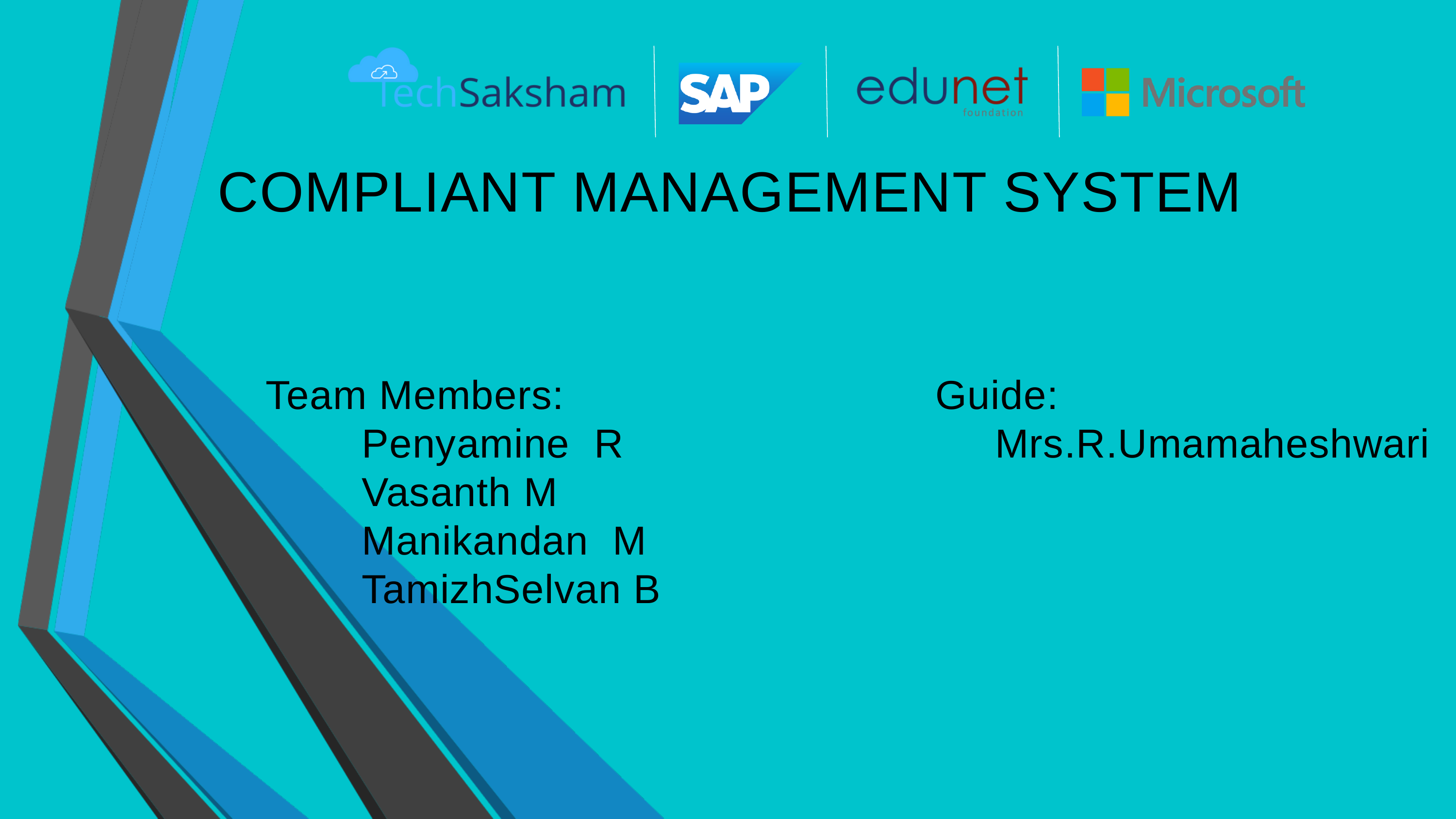

COMPLIANT MANAGEMENT SYSTEM

    Team Members:                               Guide:
            Penyamine  R                               Mrs.R.Umamaheshwari
            Vasanth M
            Manikandan  M
            TamizhSelvan B